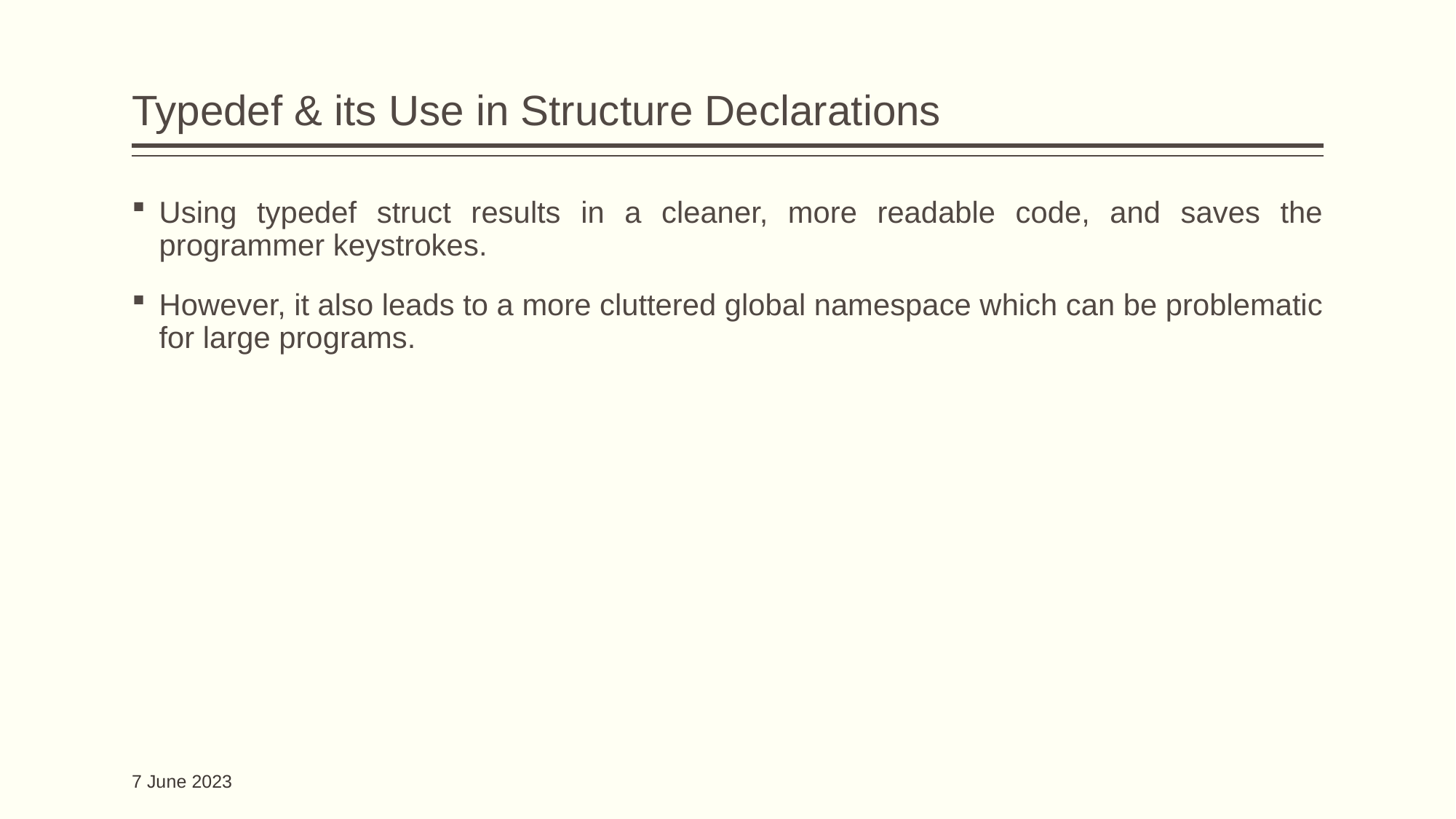

# Typedef & its Use in Structure Declarations
Using typedef struct results in a cleaner, more readable code, and saves the programmer keystrokes​.
However, it also leads to a more cluttered global namespace which can be problematic for large programs.
7 June 2023